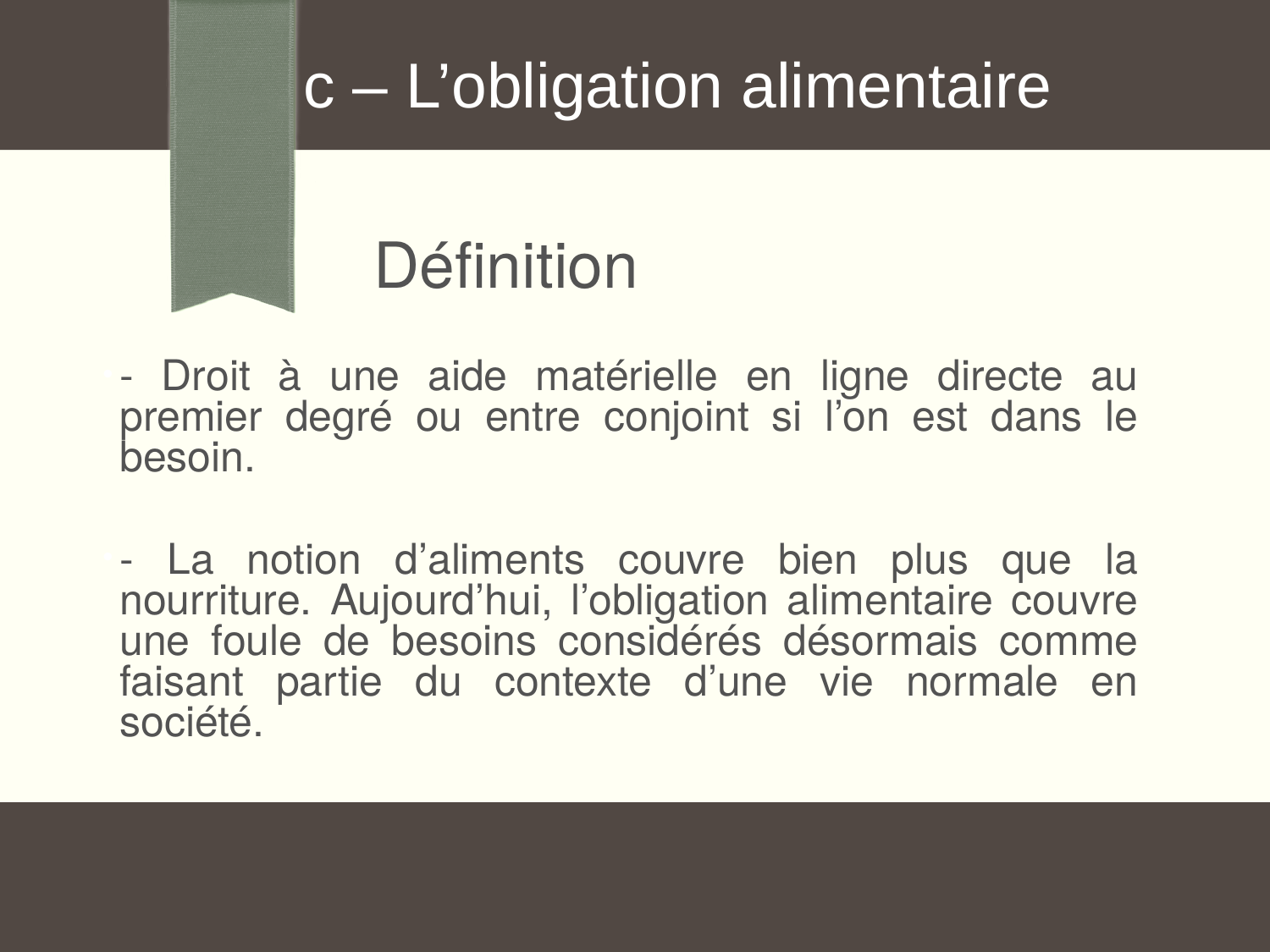

c – L’obligation alimentaire

			Définition

- Droit à une aide matérielle en ligne directe au premier degré ou entre conjoint si l’on est dans le besoin.

- La notion d’aliments couvre bien plus que la nourriture. Aujourd’hui, l’obligation alimentaire couvre une foule de besoins considérés désormais comme faisant partie du contexte d’une vie normale en société.